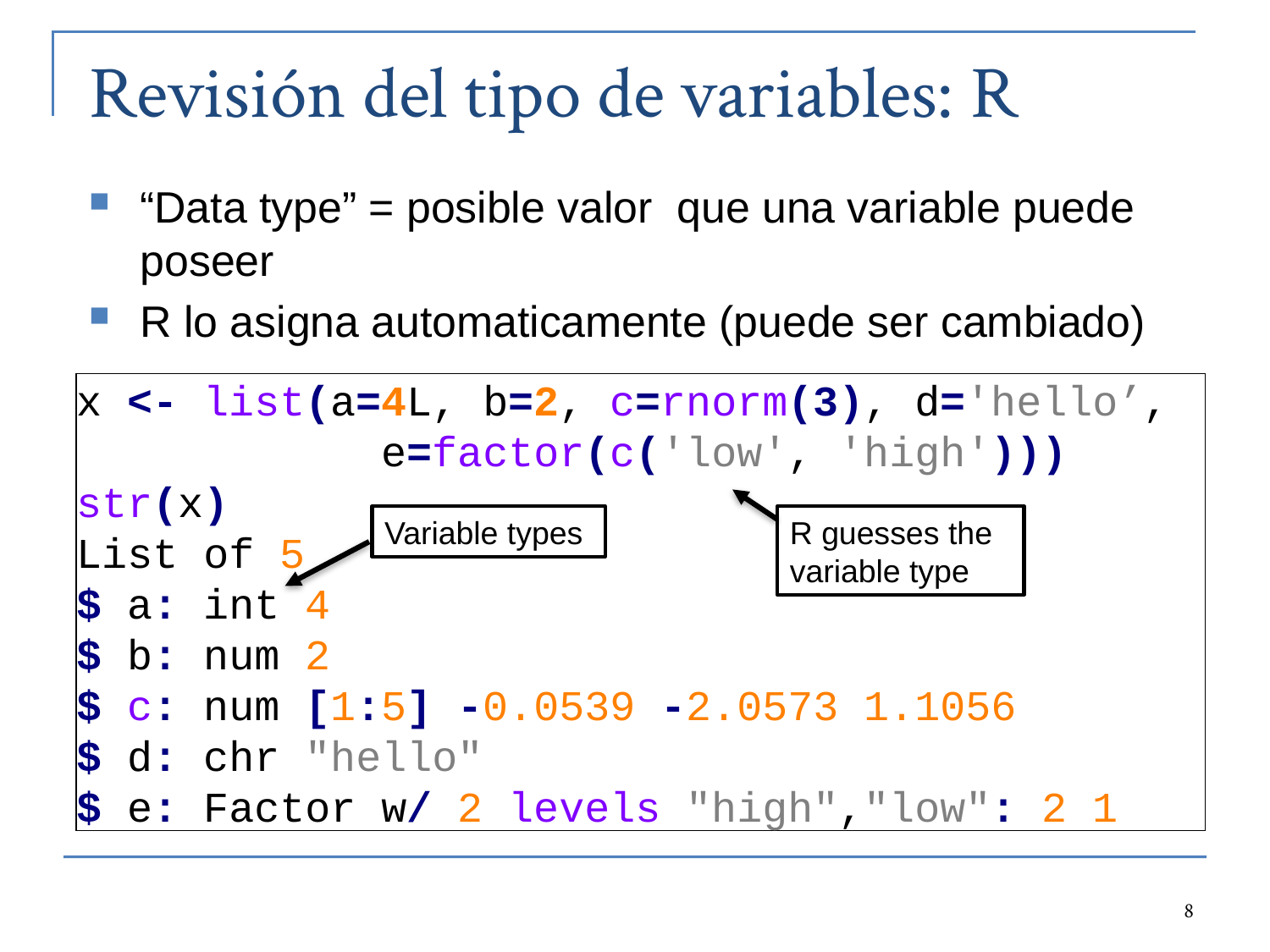

# Revisión del tipo de variables: R
“Data type” = posible valor  que una variable puede poseer
R lo asigna automaticamente (puede ser cambiado)
x <- list(a=4L, b=2, c=rnorm(3), d='hello’,
	       e=factor(c('low', 'high')))
str(x)
List of 5
$ a: int 4
$ b: num 2
$ c: num [1:5] -0.0539 -2.0573 1.1056
$ d: chr "hello"
$ e: Factor w/ 2 levels "high","low": 2 1
Variable types
R guesses the variable type
8